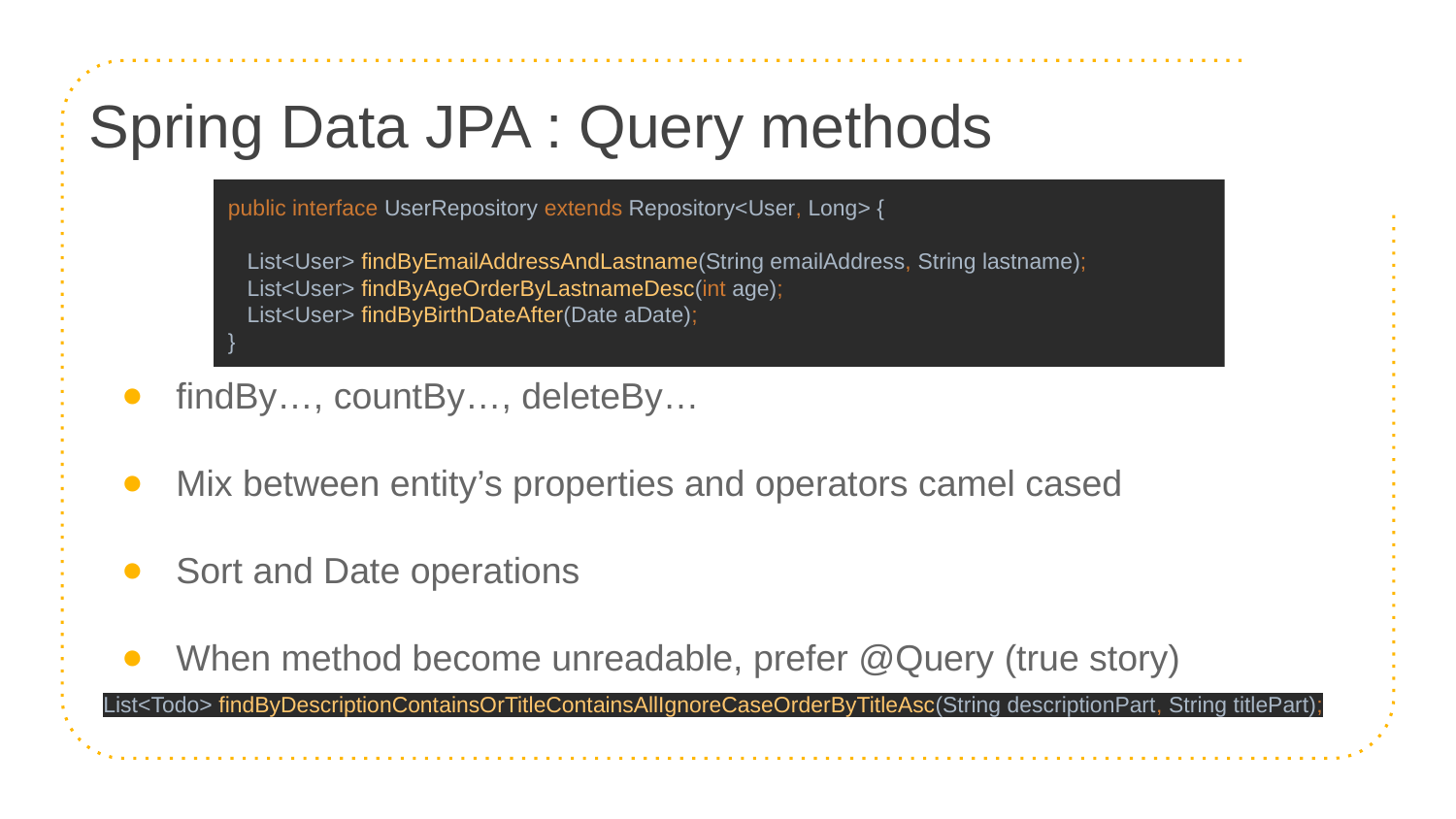

# Spring Data JPA : Query methods
public interface UserRepository extends Repository<User, Long> {

   List<User> findByEmailAddressAndLastname(String emailAddress, String lastname);
   List<User> findByAgeOrderByLastnameDesc(int age);
   List<User> findByBirthDateAfter(Date aDate);
}
findBy…, countBy…, deleteBy…
Mix between entity’s properties and operators camel cased
Sort and Date operations
When method become unreadable, prefer @Query (true story)
List<Todo> findByDescriptionContainsOrTitleContainsAllIgnoreCaseOrderByTitleAsc(String descriptionPart, String titlePart);